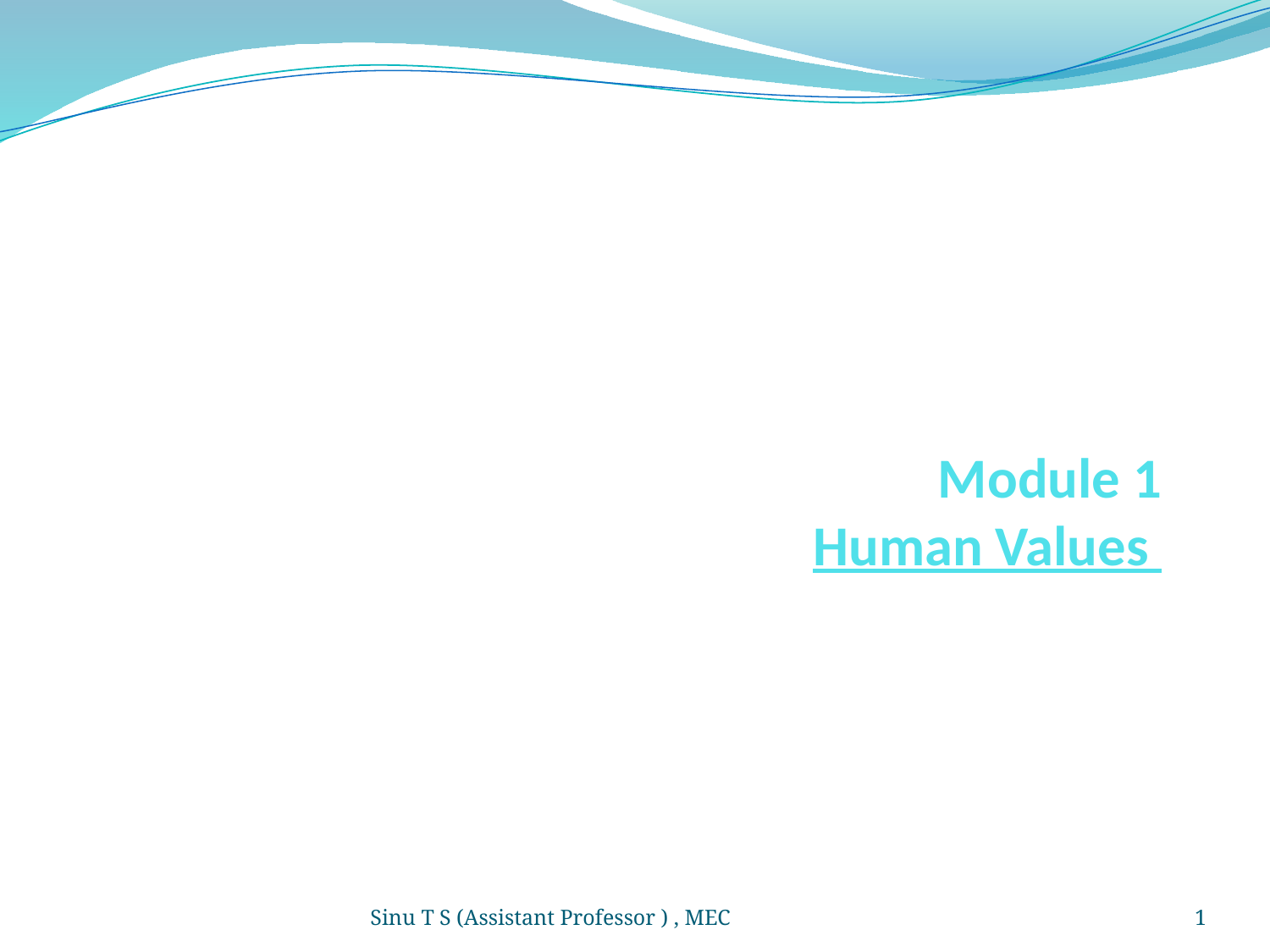

# Module 1 Human Values
Sinu T S (Assistant Professor ) , MEC
1